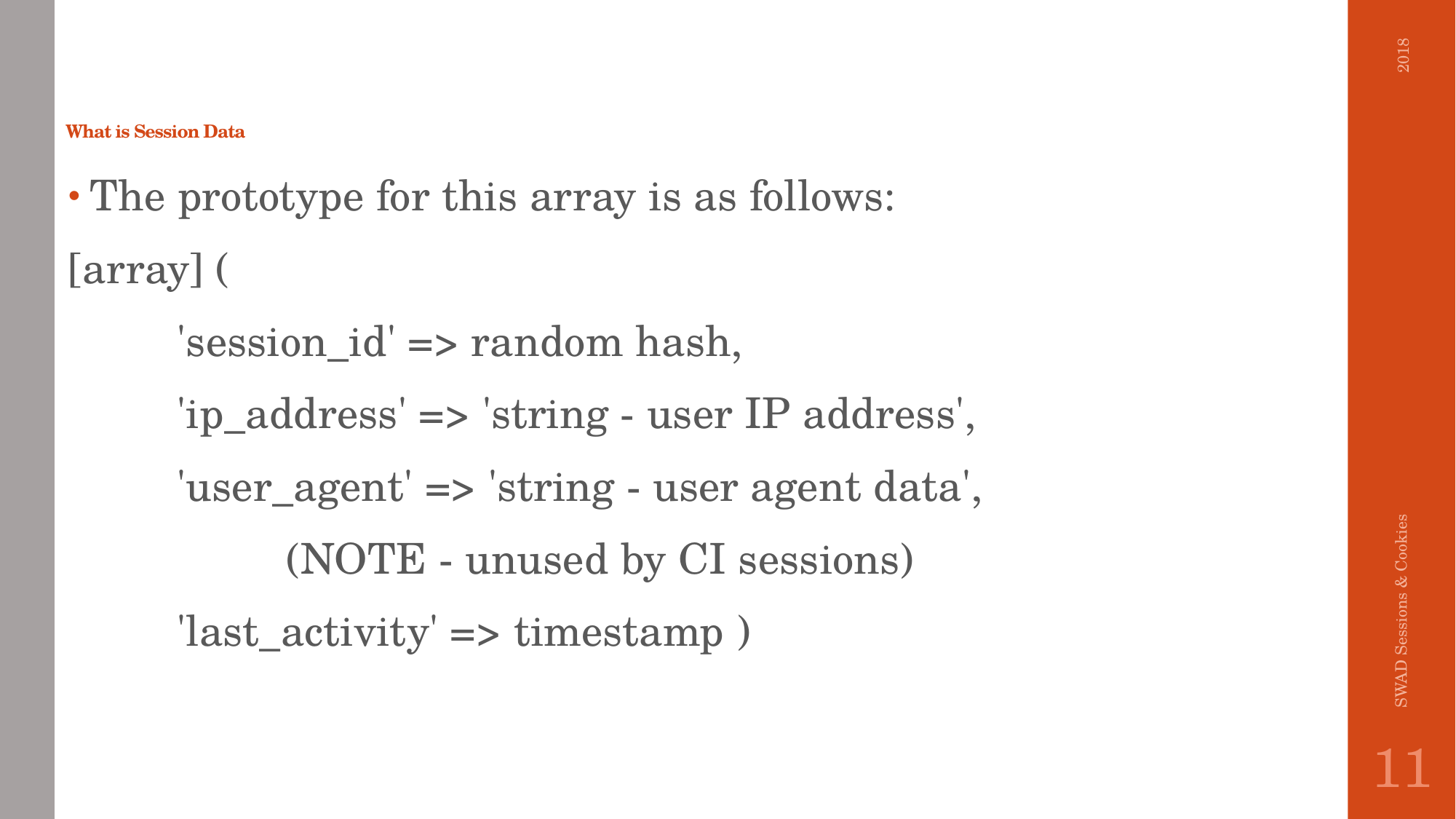

# What is Session Data
2018
The prototype for this array is as follows:
[array] (
	'session_id' => random hash,
	'ip_address' => 'string - user IP address',
	'user_agent' => 'string - user agent data',
		(NOTE - unused by CI sessions)
	'last_activity' => timestamp )
SWAD Sessions & Cookies
11